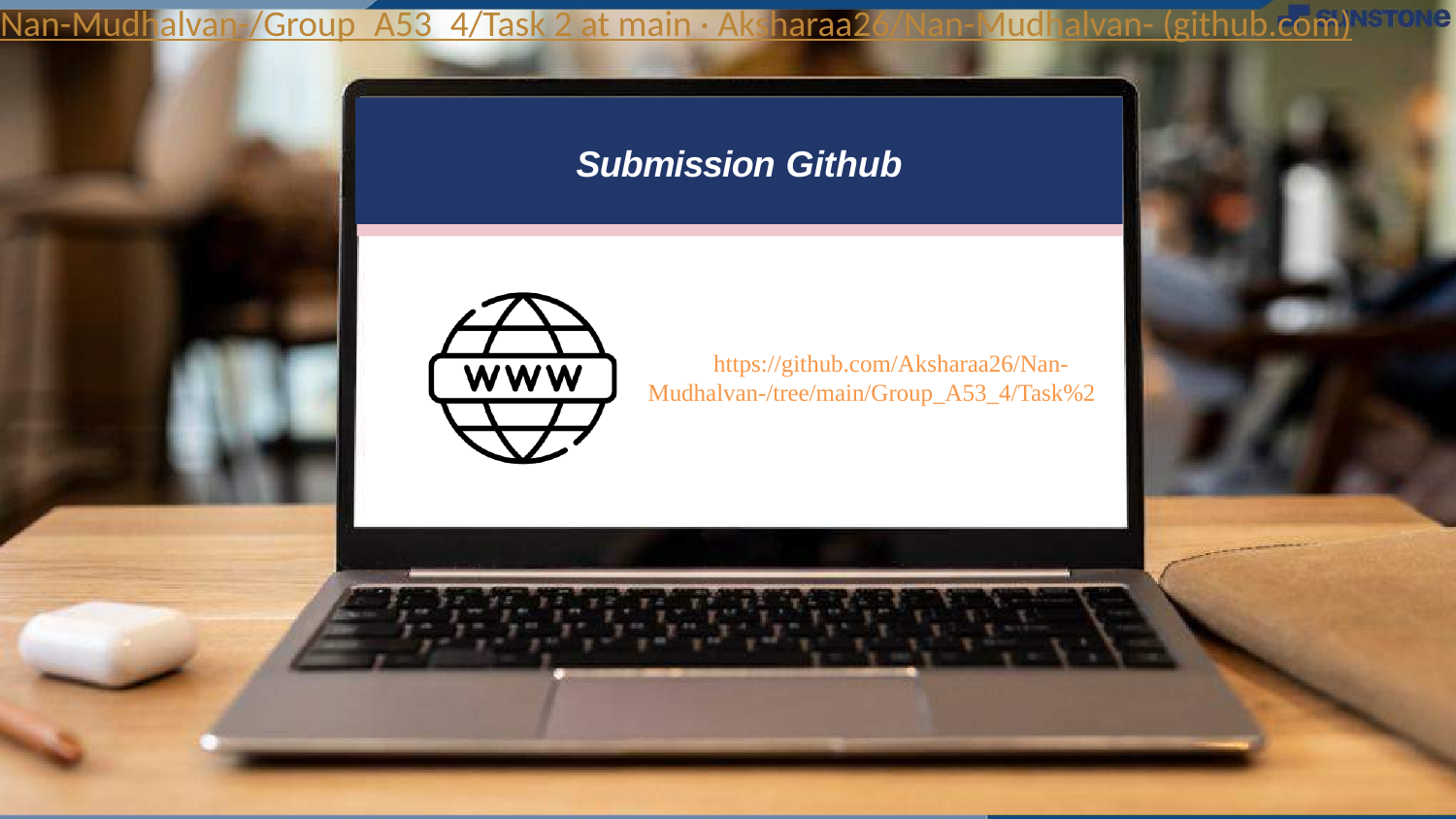

Nan-Mudhalvan-/Group_A53_4/Task 2 at main · Aksharaa26/Nan-Mudhalvan- (github.com)

# Submission Github

https://github.com/Aksharaa26/Nan-Mudhalvan-/tree/main/Group_A53_4/Task%2